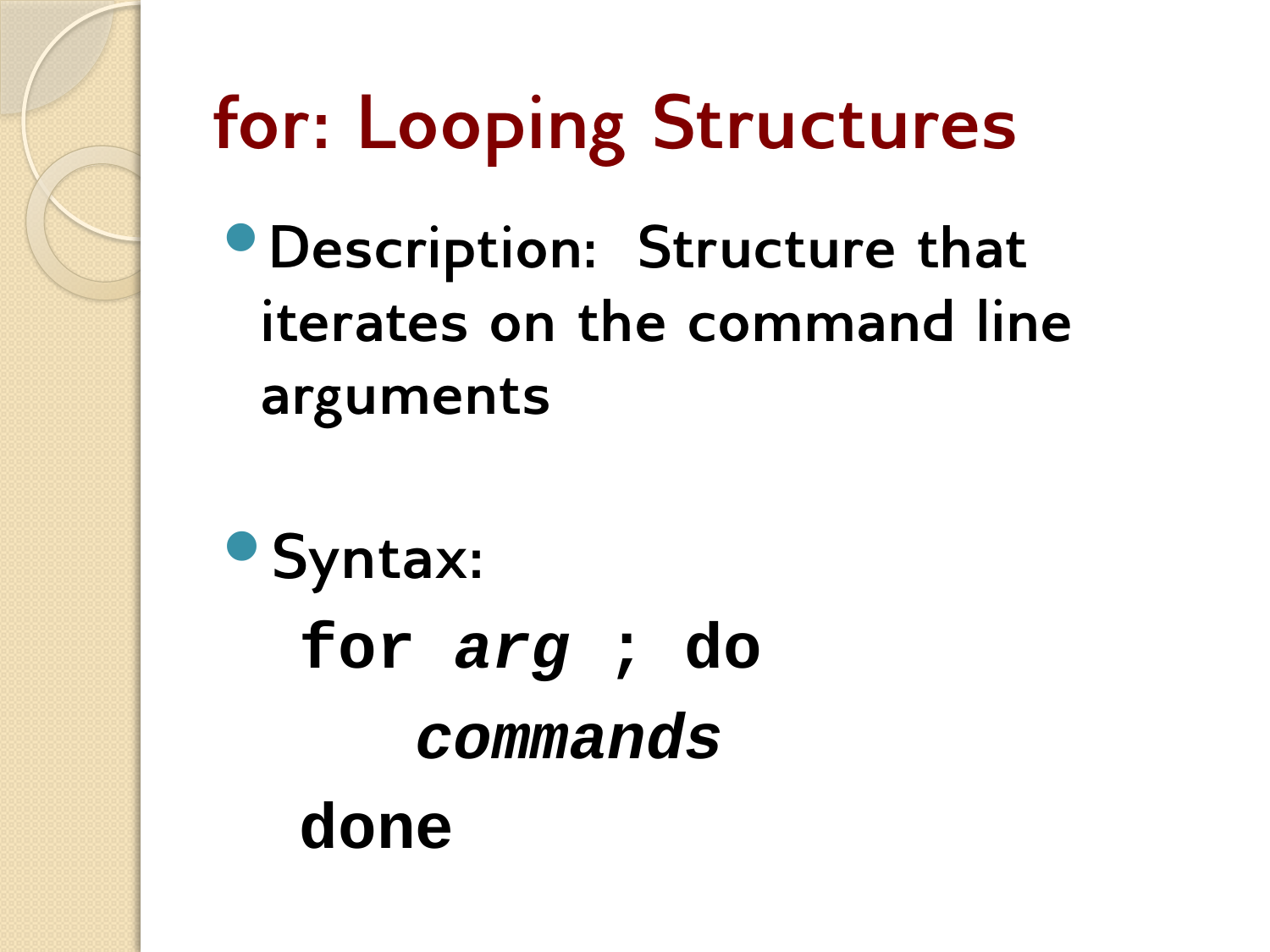

# for: Looping Structures
Description:  Structure that iterates on the command line arguments
Syntax:
for arg ; do
   commands
done